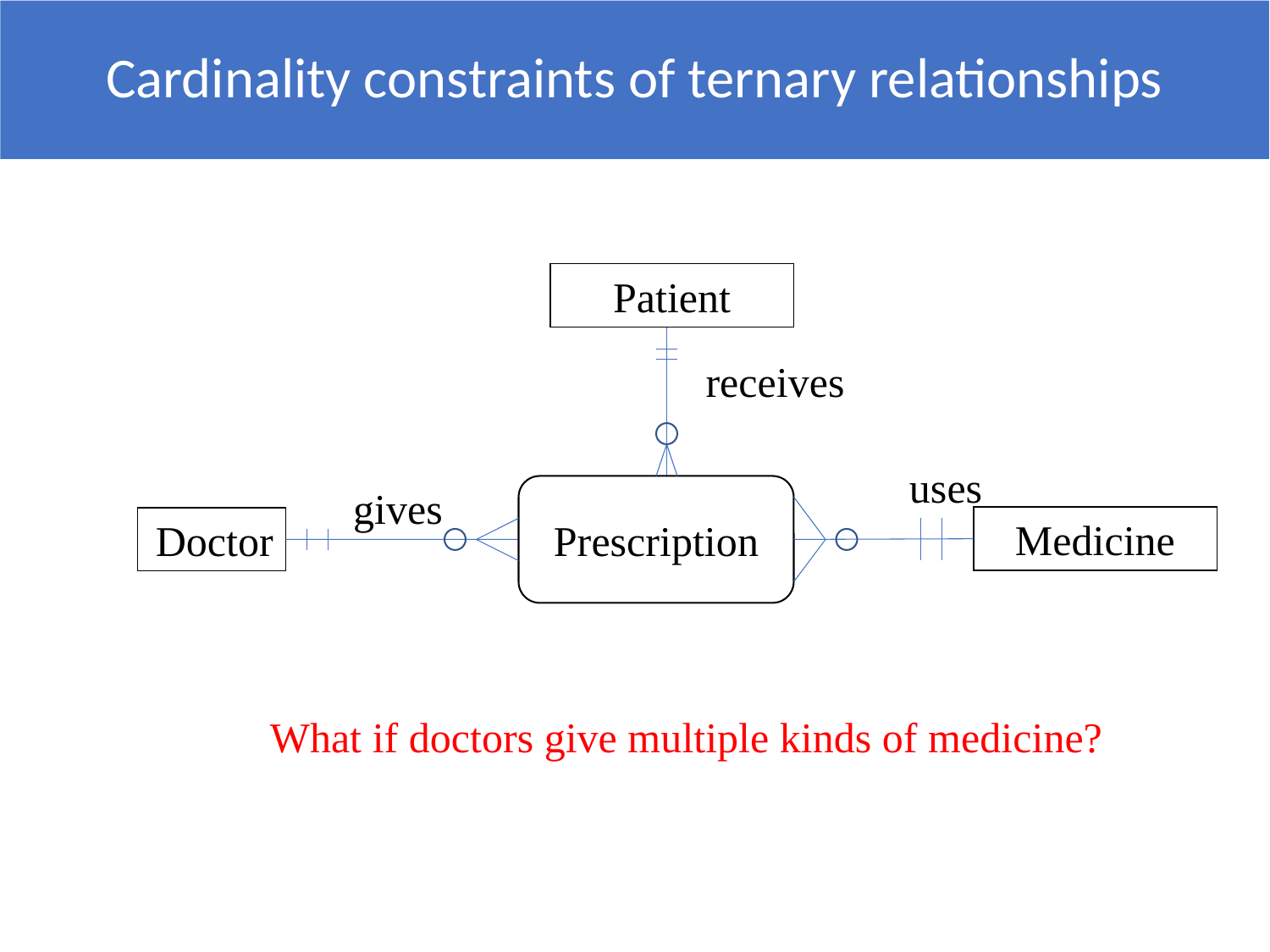

# Cardinality constraints of ternary relationships
Patient
receives

uses
gives
Prescription
Medicine
Doctor

What if doctors give multiple kinds of medicine?